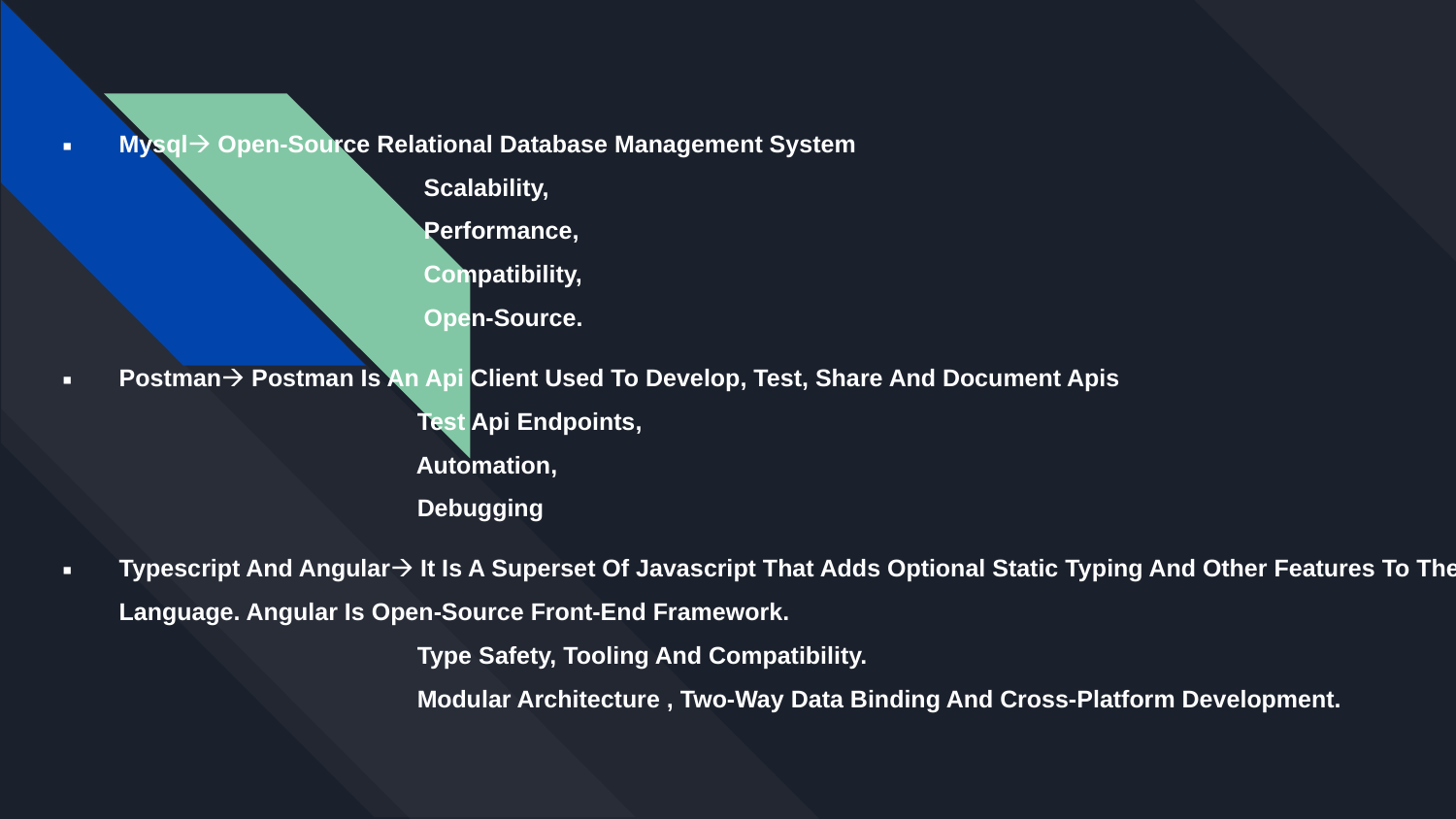

Mysql🡪 Open-Source Relational Database Management System
		  Scalability,
		  Performance,
		  Compatibility,
		  Open-Source.
Postman🡪 Postman Is An Api Client Used To Develop, Test, Share And Document Apis
		 Test Api Endpoints,
		 Automation,
		 Debugging
Typescript And Angular🡪 It Is A Superset Of Javascript That Adds Optional Static Typing And Other Features To The Language. Angular Is Open-Source Front-End Framework.
		 Type Safety, Tooling And Compatibility.
		 Modular Architecture , Two-Way Data Binding And Cross-Platform Development.